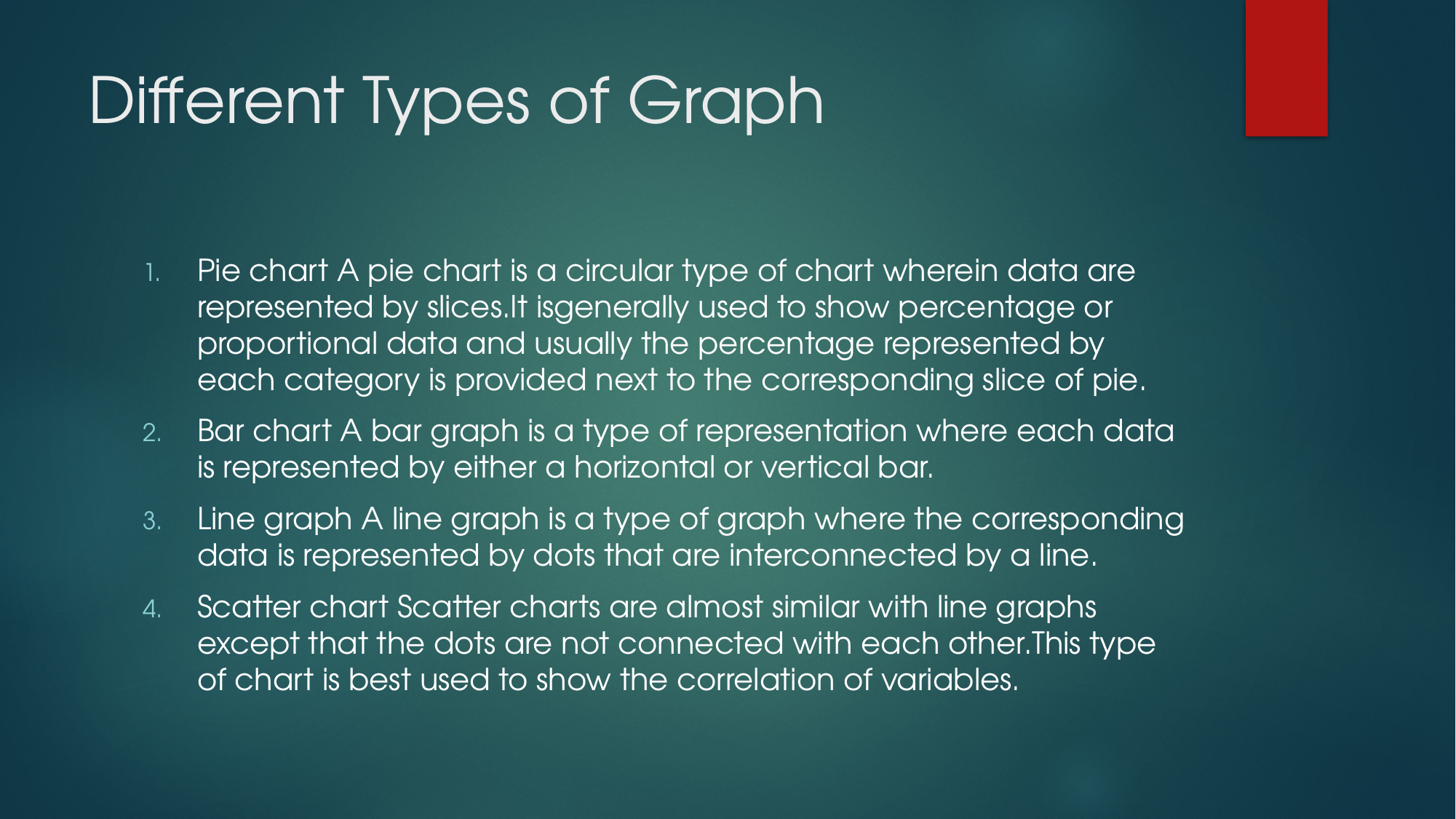

# Different Types of Graph
Pie chart A pie chart is a circular type of chart wherein data are represented by slices.It isgenerally used to show percentage or proportional data and usually the percentage represented by each category is provided next to the corresponding slice of pie.
Bar chart A bar graph is a type of representation where each data is represented by either a horizontal or vertical bar.
Line graph A line graph is a type of graph where the corresponding data is represented by dots that are interconnected by a line.
Scatter chart Scatter charts are almost similar with line graphs except that the dots are not connected with each other.This type of chart is best used to show the correlation of variables.